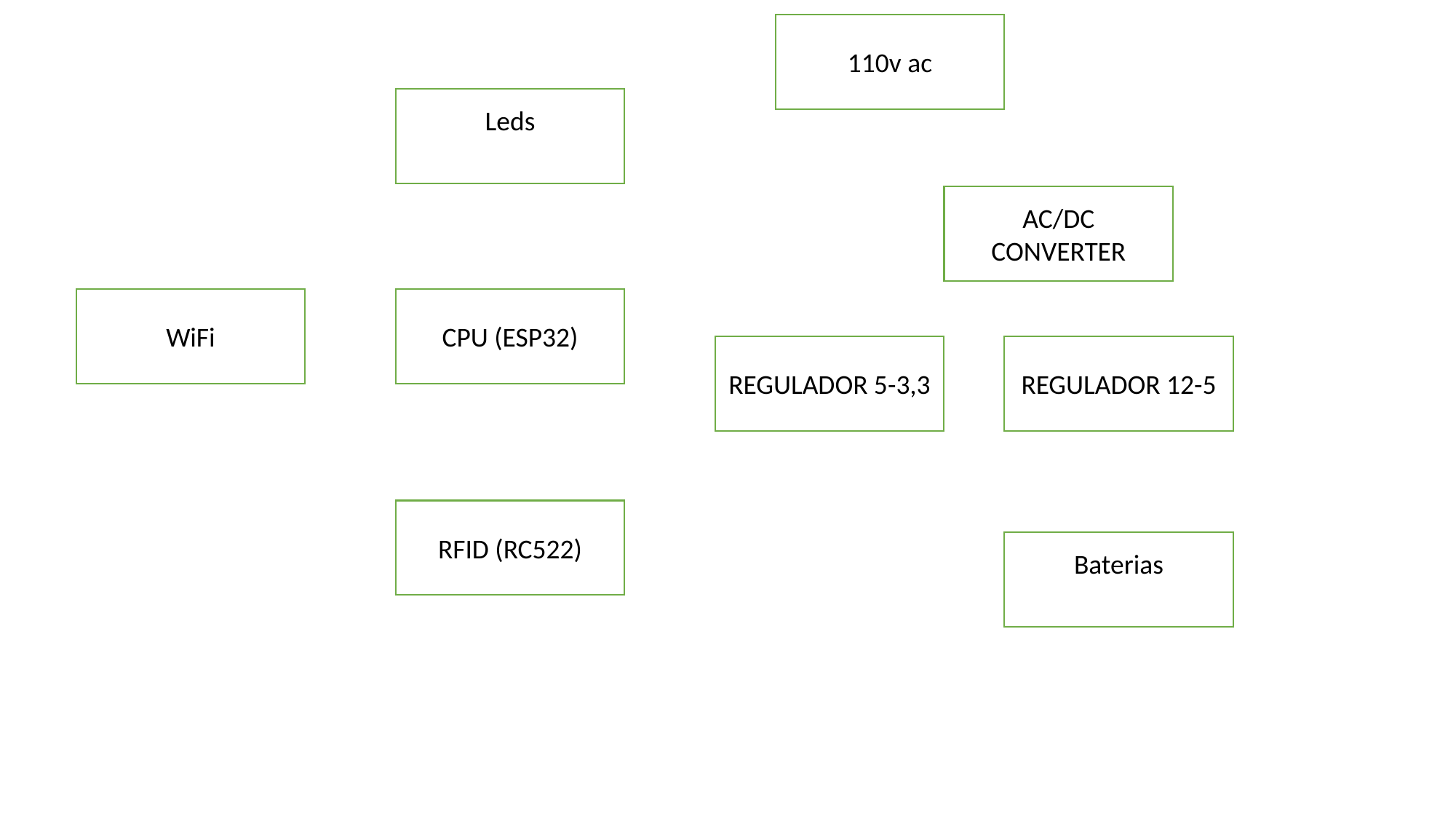

110v ac
Leds

AC/DC CONVERTER
CPU (ESP32)
WiFi
REGULADOR 5-3,3
REGULADOR 12-5
RFID (RC522)
Baterias